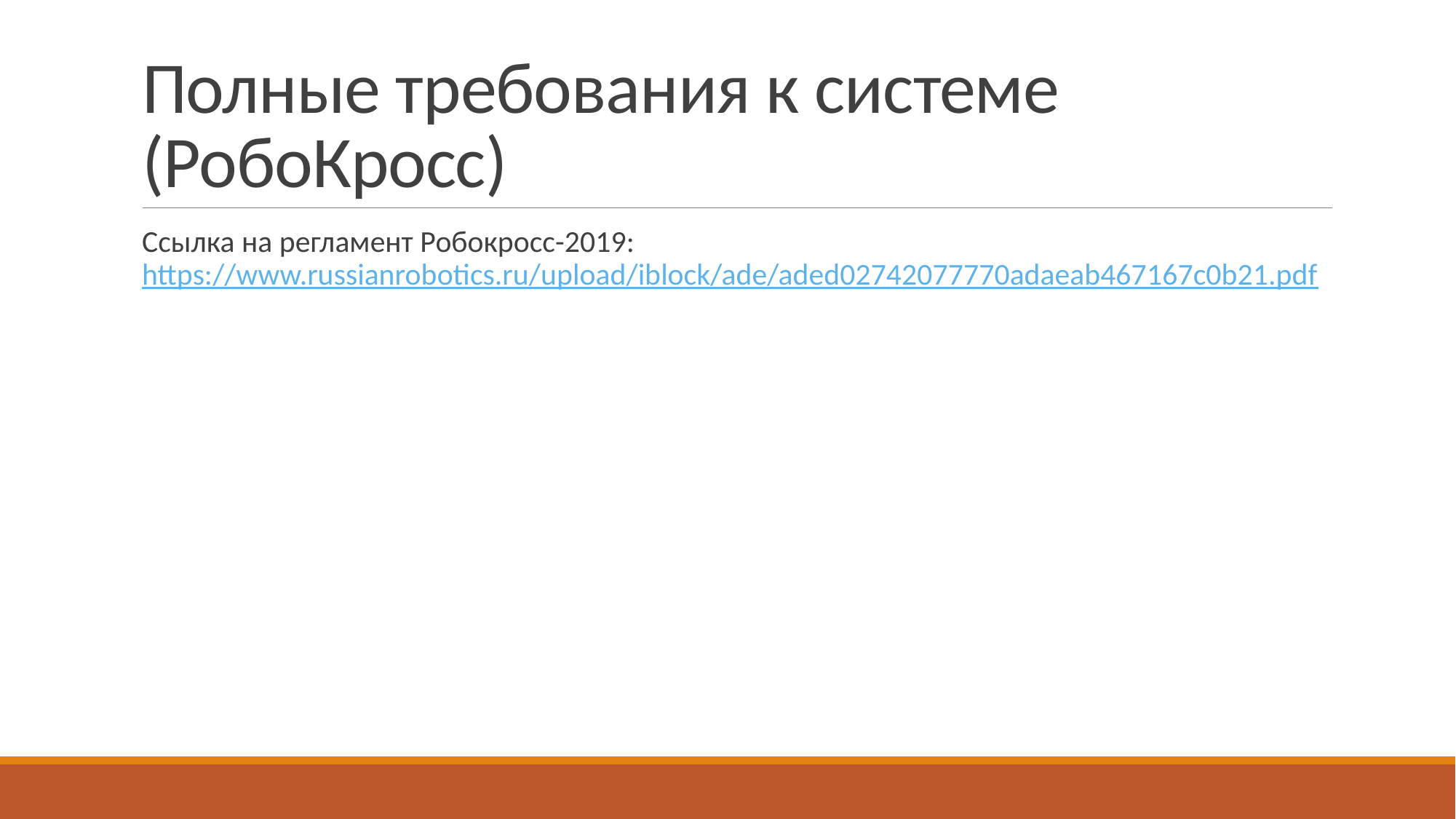

# Полные требования к системе (РобоКросс)
Ссылка на регламент Робокросс-2019: https://www.russianrobotics.ru/upload/iblock/ade/aded02742077770adaeab467167c0b21.pdf